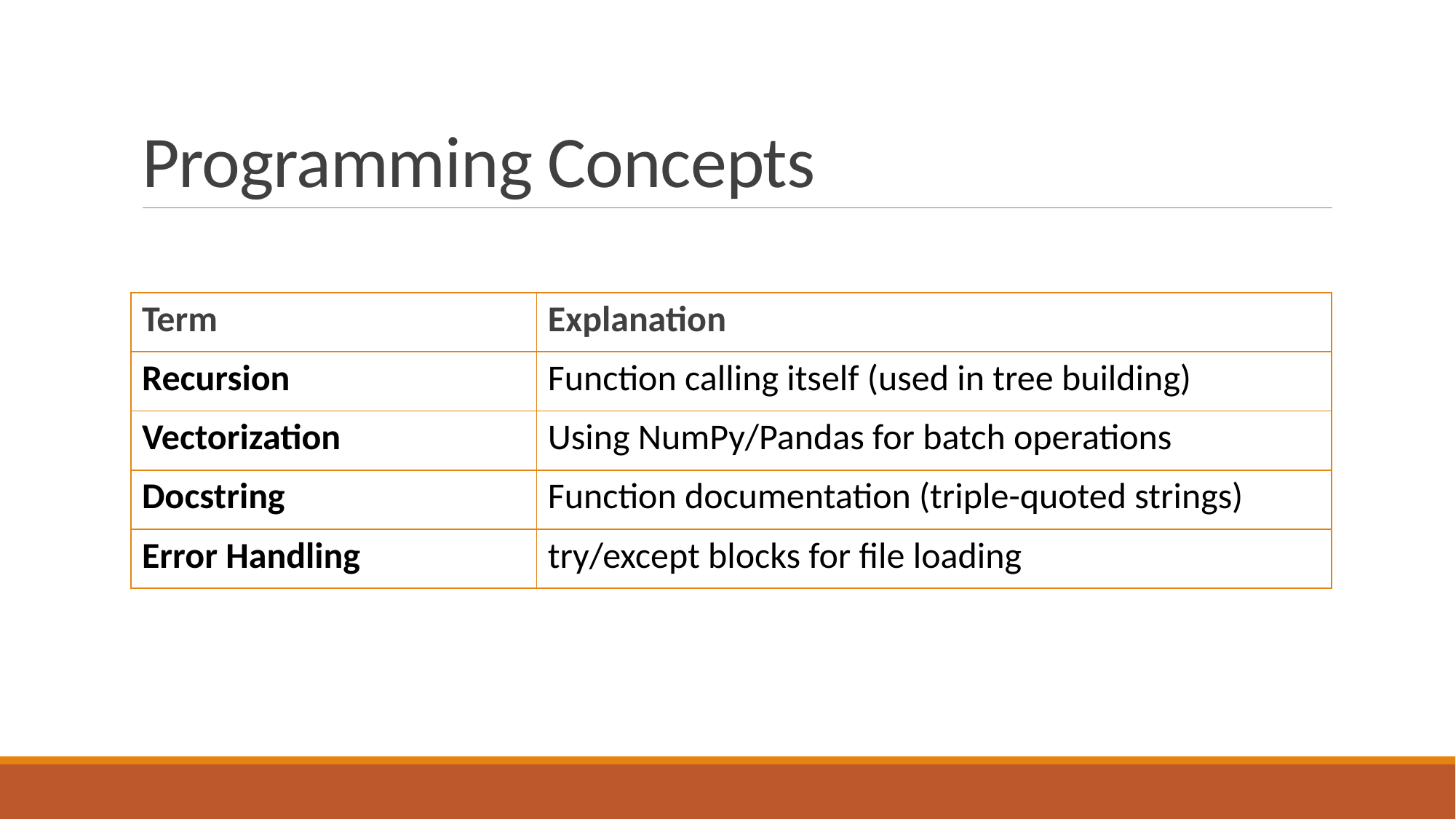

# Programming Concepts
| Term | Explanation |
| --- | --- |
| Recursion | Function calling itself (used in tree building) |
| Vectorization | Using NumPy/Pandas for batch operations |
| Docstring | Function documentation (triple-quoted strings) |
| Error Handling | try/except blocks for file loading |